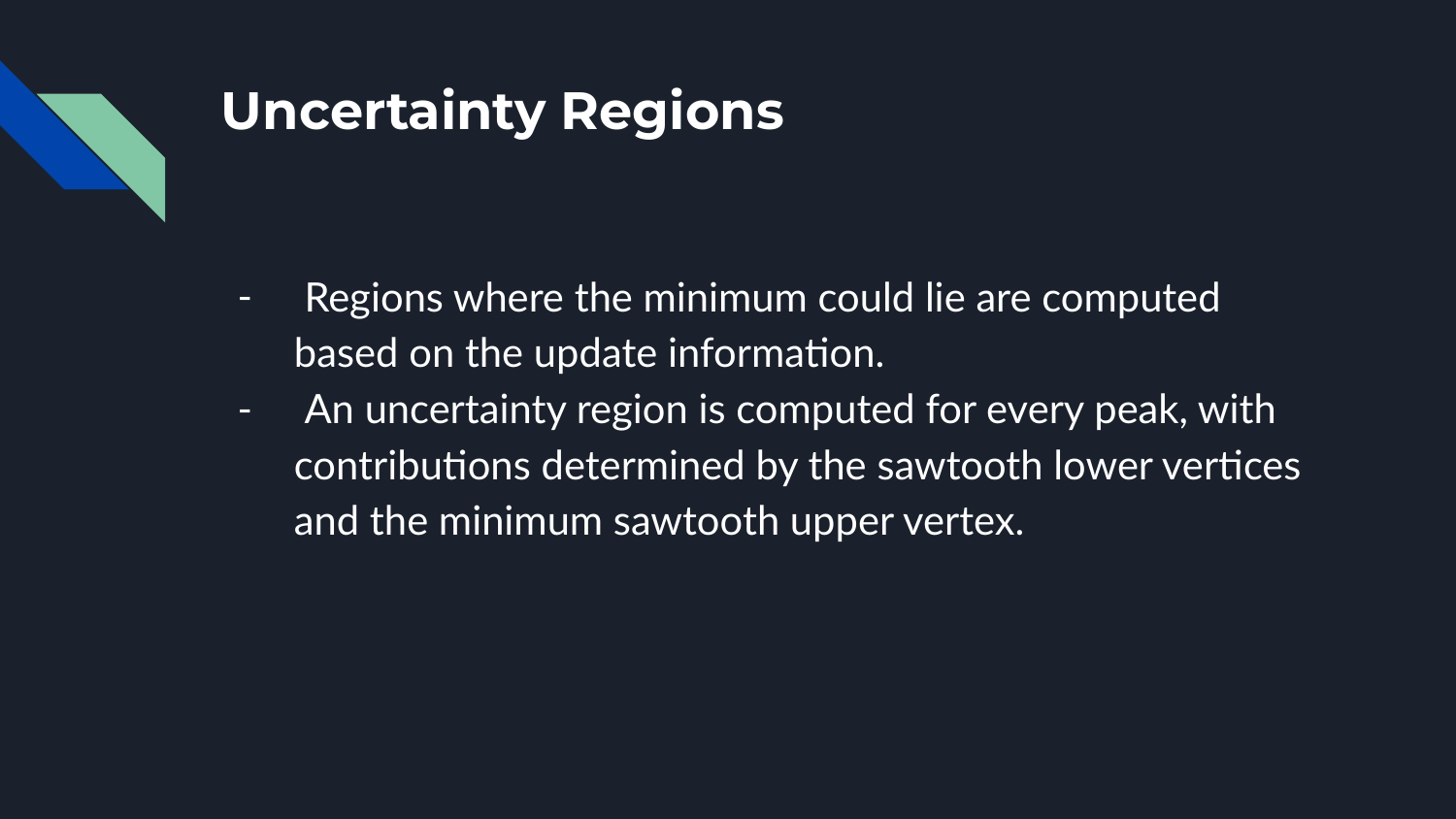

# Uncertainty Regions
 Regions where the minimum could lie are computed based on the update information.
 An uncertainty region is computed for every peak, with contributions determined by the sawtooth lower vertices and the minimum sawtooth upper vertex.